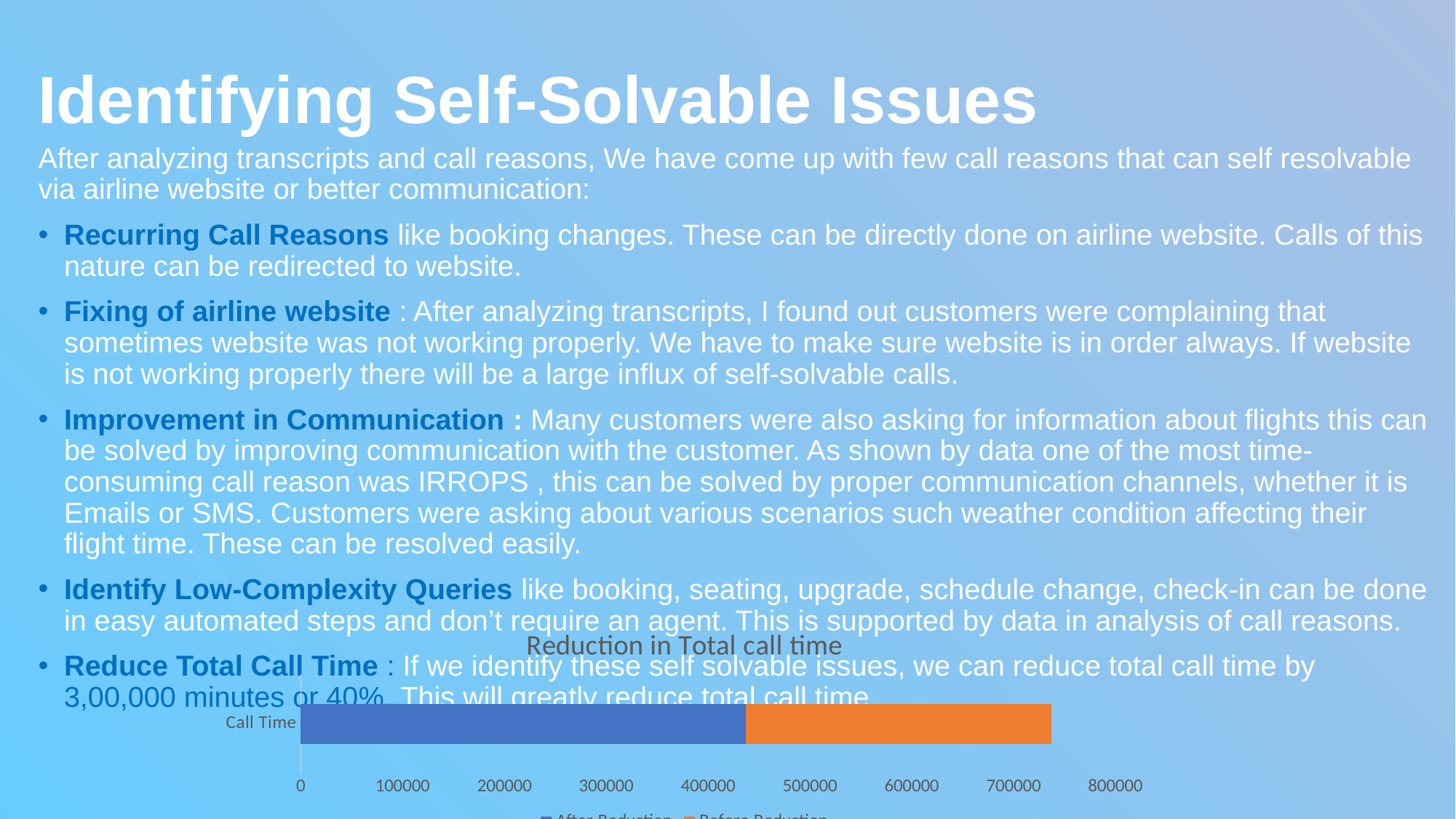

# Identifying Self-Solvable Issues
After analyzing transcripts and call reasons, We have come up with few call reasons that can self resolvable via airline website or better communication:
Recurring Call Reasons like booking changes. These can be directly done on airline website. Calls of this nature can be redirected to website.
Fixing of airline website : After analyzing transcripts, I found out customers were complaining that sometimes website was not working properly. We have to make sure website is in order always. If website is not working properly there will be a large influx of self-solvable calls.
Improvement in Communication : Many customers were also asking for information about flights this can be solved by improving communication with the customer. As shown by data one of the most time-consuming call reason was IRROPS , this can be solved by proper communication channels, whether it is Emails or SMS. Customers were asking about various scenarios such weather condition affecting their flight time. These can be resolved easily.
Identify Low-Complexity Queries like booking, seating, upgrade, schedule change, check-in can be done in easy automated steps and don’t require an agent. This is supported by data in analysis of call reasons.
Reduce Total Call Time : If we identify these self solvable issues, we can reduce total call time by 3,00,000 minutes or 40%. This will greatly reduce total call time.

### Chart: Reduction in Total call time

| Category | After Reduction | Before Reduction |
|---|---|---|
| Call Time | 437000.0 | 300000.0 |